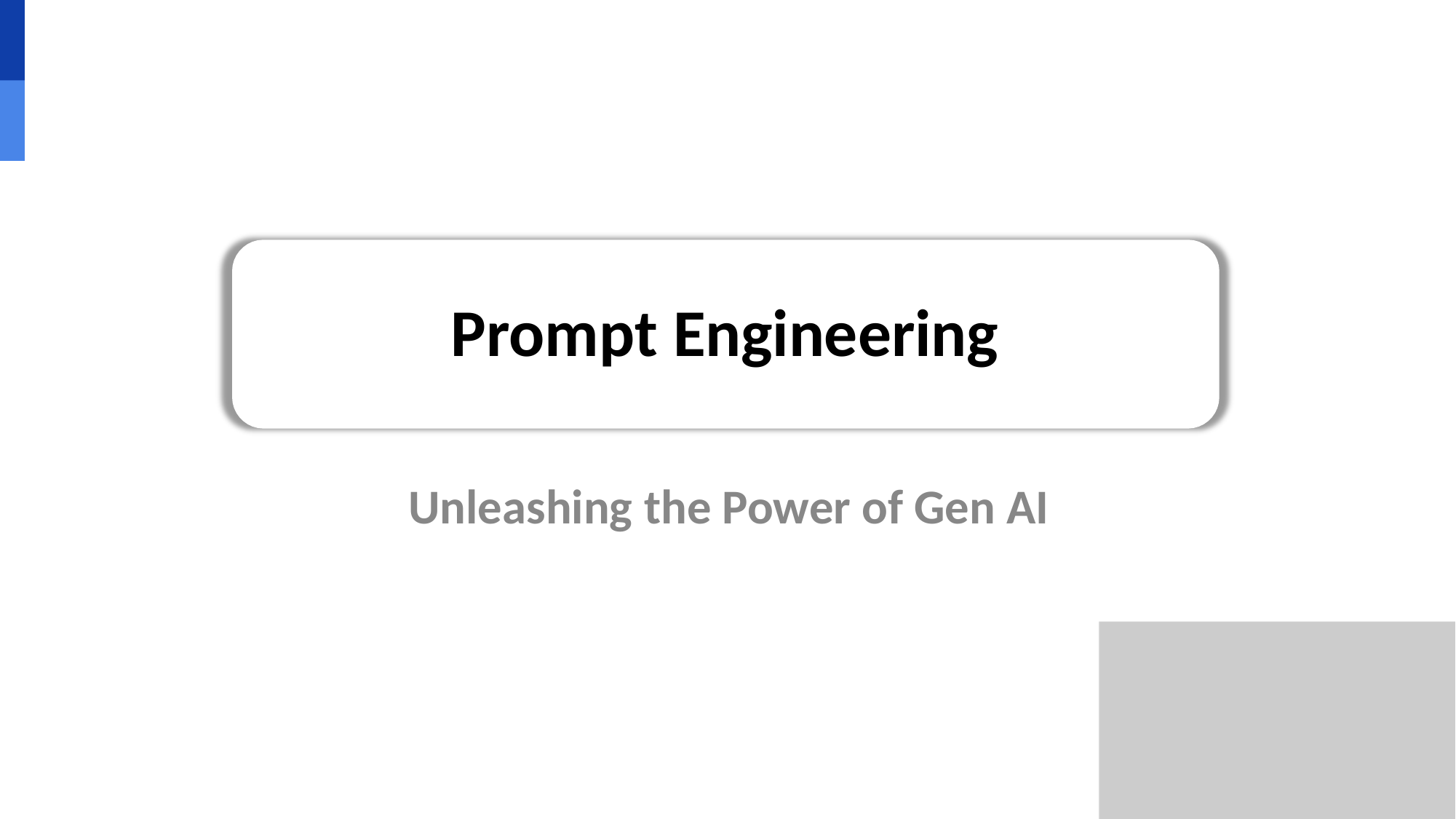

# Prompt Engineering
Unleashing the Power of Gen AI